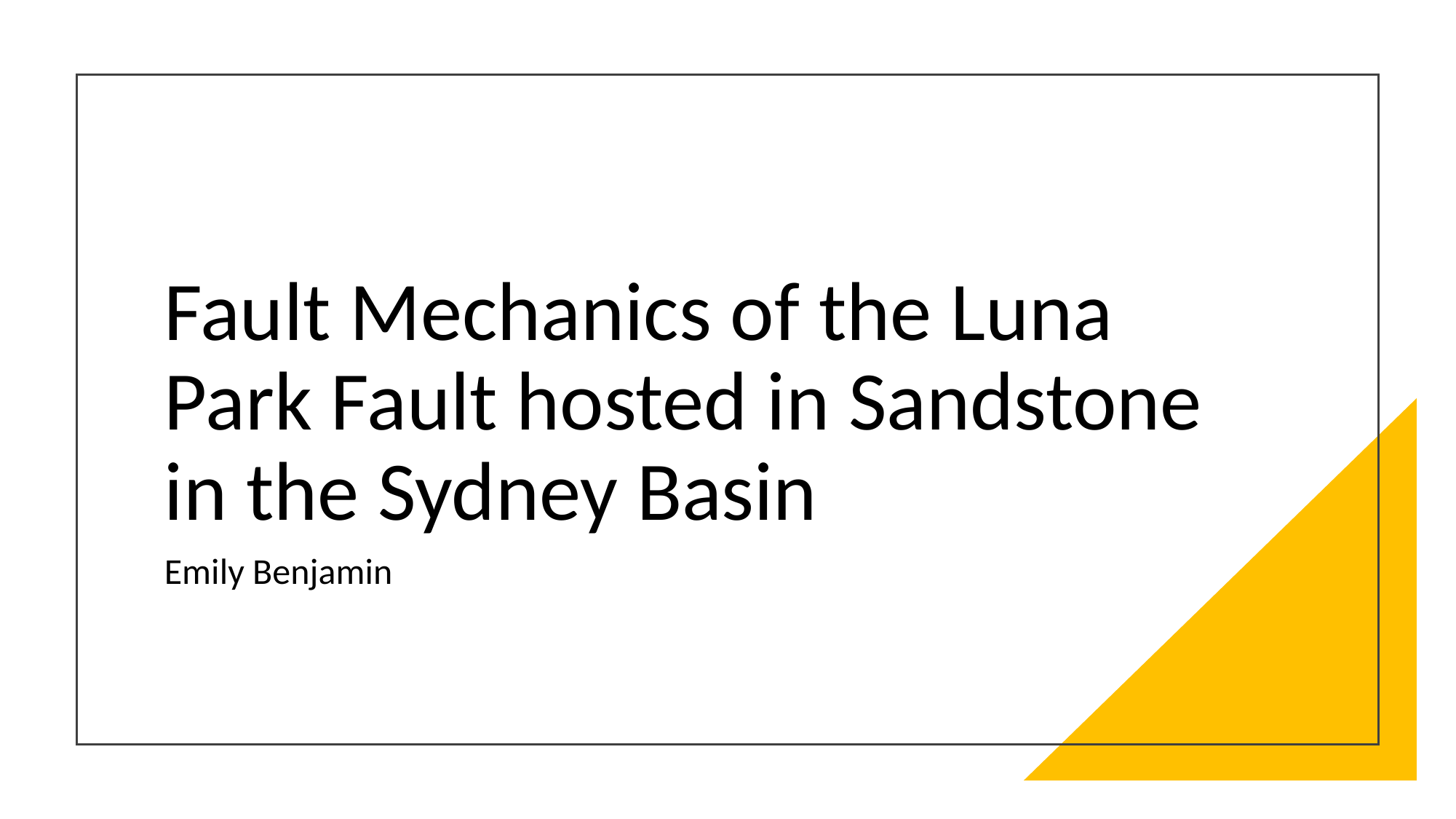

# Fault Mechanics of the Luna Park Fault hosted in Sandstone in the Sydney Basin

Emily Benjamin